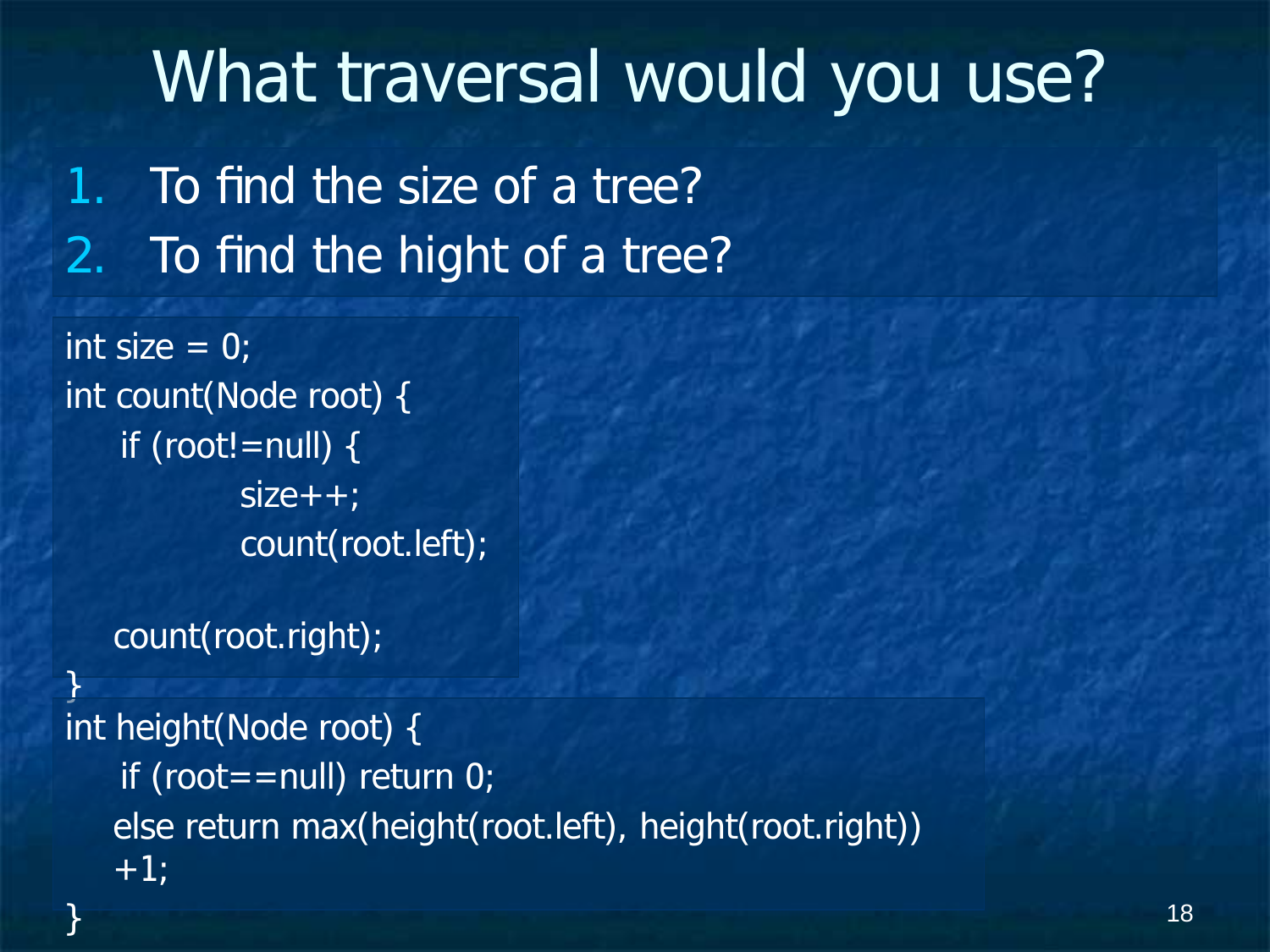

# What traversal would you use?
To find the size of a tree?
To find the hight of a tree?
int size = 0;
int count(Node root) {
     if (root!=null) {
		size++;
		count(root.left);
		count(root.right);
}
int height(Node root) {
     if (root==null) return 0;
	else return max(height(root.left), height(root.right))+1;
}
18